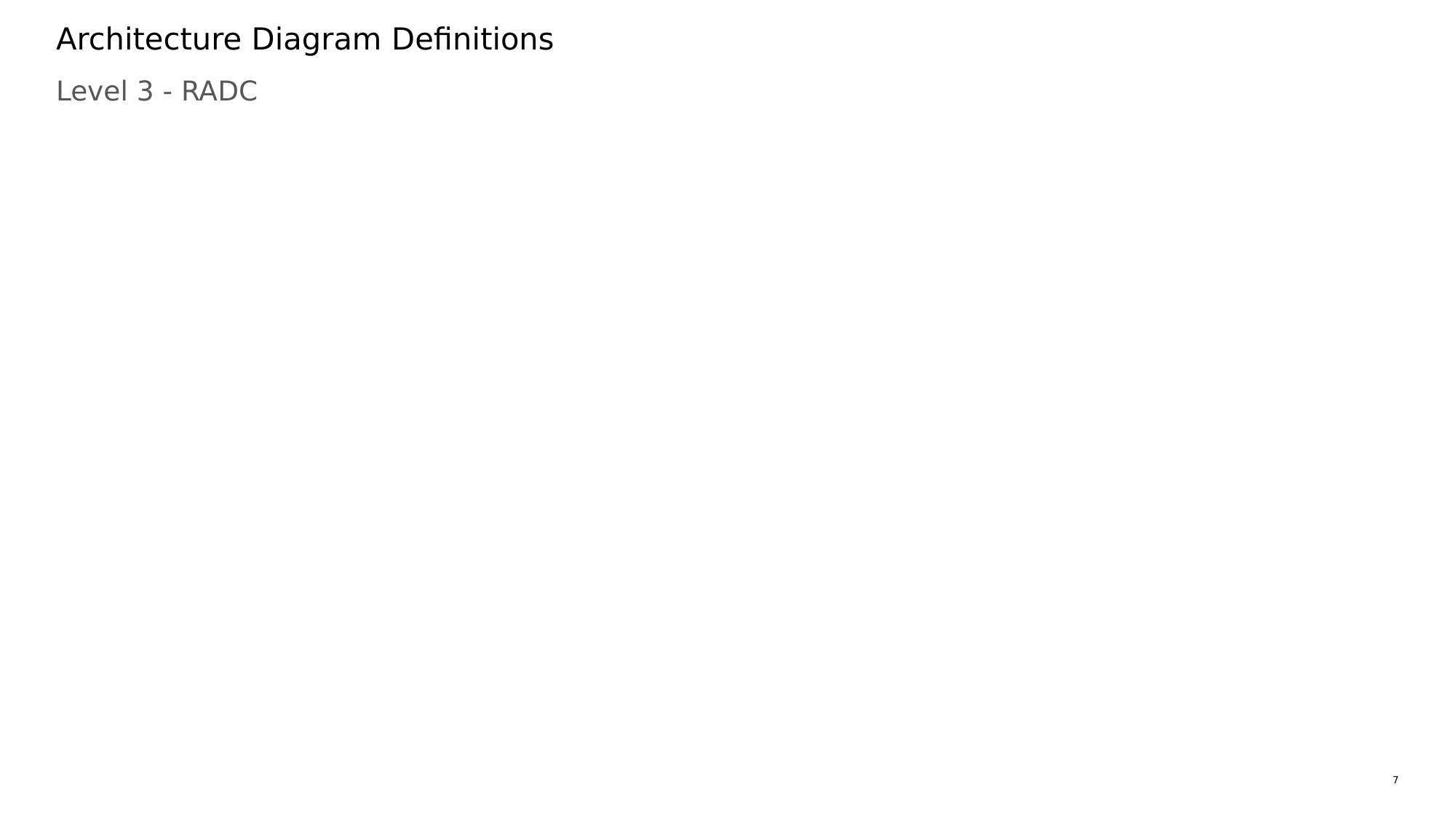

# Architecture Diagram Definitions
Level 3 - RADC